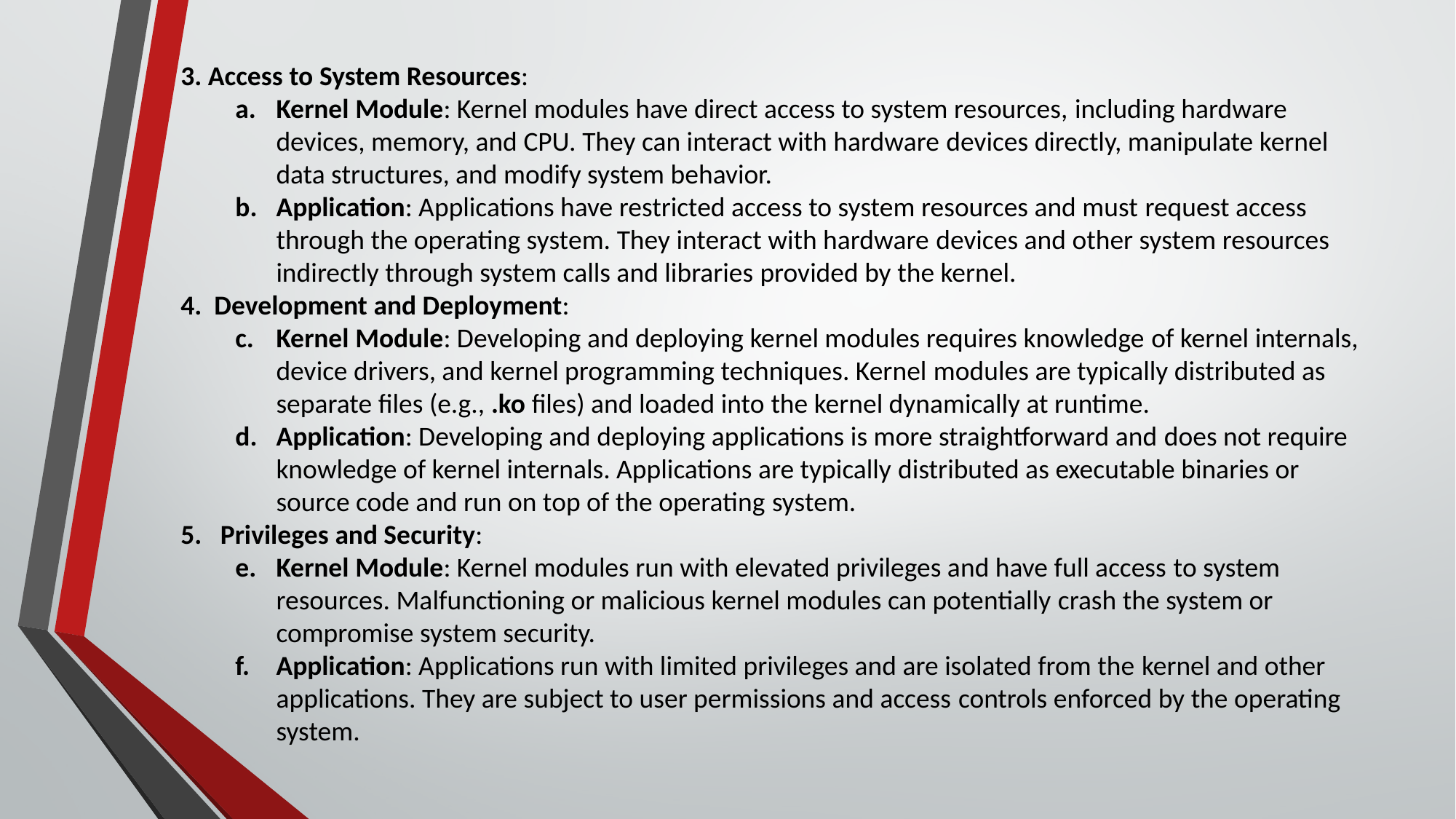

3. Access to System Resources:
Kernel Module: Kernel modules have direct access to system resources, including hardware devices, memory, and CPU. They can interact with hardware devices directly, manipulate kernel data structures, and modify system behavior.
Application: Applications have restricted access to system resources and must request access through the operating system. They interact with hardware devices and other system resources indirectly through system calls and libraries provided by the kernel.
4.  Development and Deployment:
Kernel Module: Developing and deploying kernel modules requires knowledge of kernel internals, device drivers, and kernel programming techniques. Kernel modules are typically distributed as separate files (e.g., .ko files) and loaded into the kernel dynamically at runtime.
Application: Developing and deploying applications is more straightforward and does not require knowledge of kernel internals. Applications are typically distributed as executable binaries or source code and run on top of the operating system.
5.   Privileges and Security:
Kernel Module: Kernel modules run with elevated privileges and have full access to system resources. Malfunctioning or malicious kernel modules can potentially crash the system or compromise system security.
Application: Applications run with limited privileges and are isolated from the kernel and other applications. They are subject to user permissions and access controls enforced by the operating system.